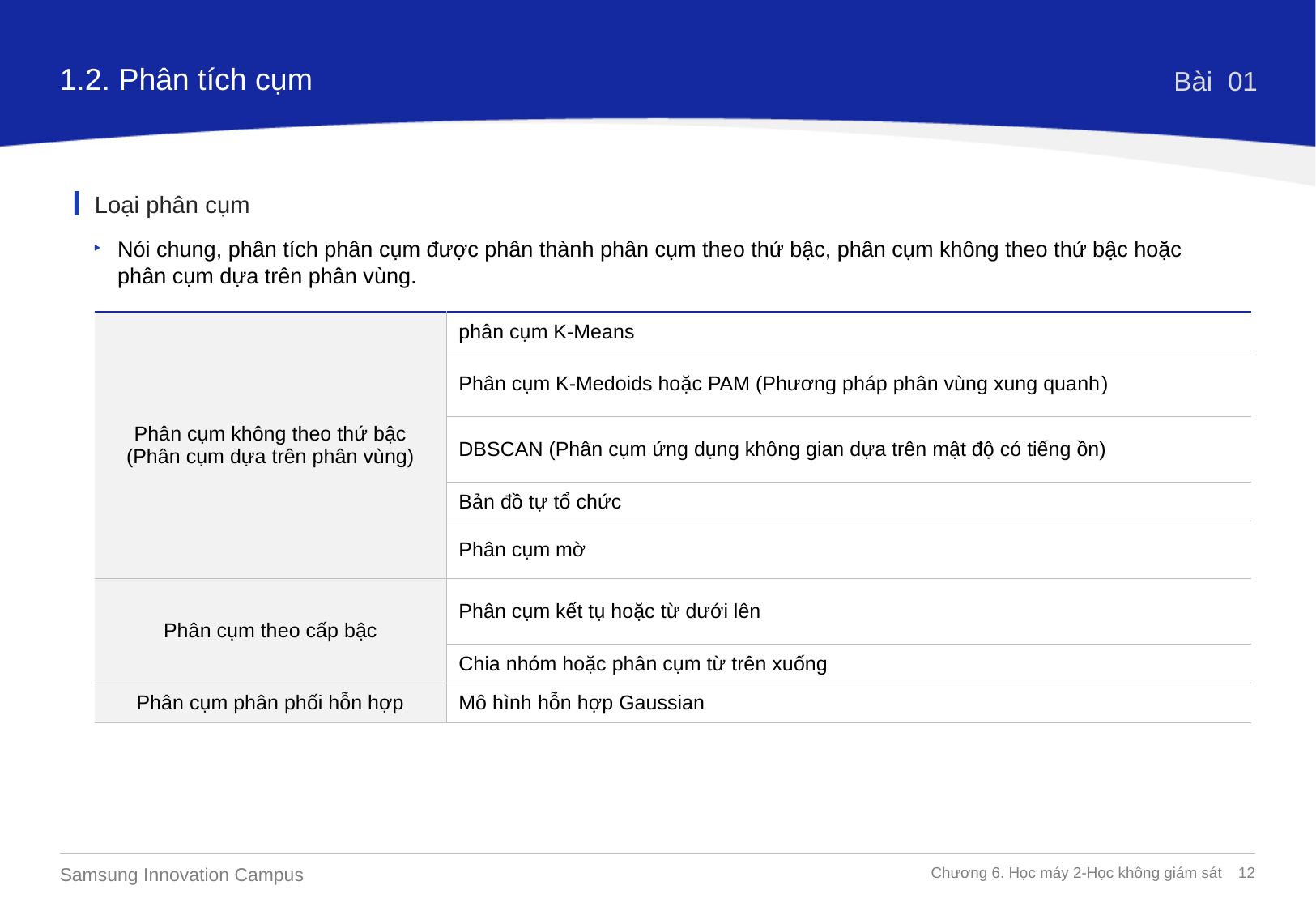

1.2. Phân tích cụm
Bài  01
Loại phân cụm

Nói chung, phân tích phân cụm được phân thành phân cụm theo thứ bậc, phân cụm không theo thứ bậc hoặc phân cụm dựa trên phân vùng.
| Phân cụm không theo thứ bậc (Phân cụm dựa trên phân vùng) | phân cụm K-Means |
| --- | --- |
|  | Phân cụm K-Medoids hoặc PAM (Phương pháp phân vùng xung quanh) |
|  | DBSCAN (Phân cụm ứng dụng không gian dựa trên mật độ có tiếng ồn) |
|  | Bản đồ tự tổ chức |
|  | Phân cụm mờ |
| Phân cụm theo cấp bậc | Phân cụm kết tụ hoặc từ dưới lên |
|  | Chia nhóm hoặc phân cụm từ trên xuống |
| Phân cụm phân phối hỗn hợp | Mô hình hỗn hợp Gaussian |